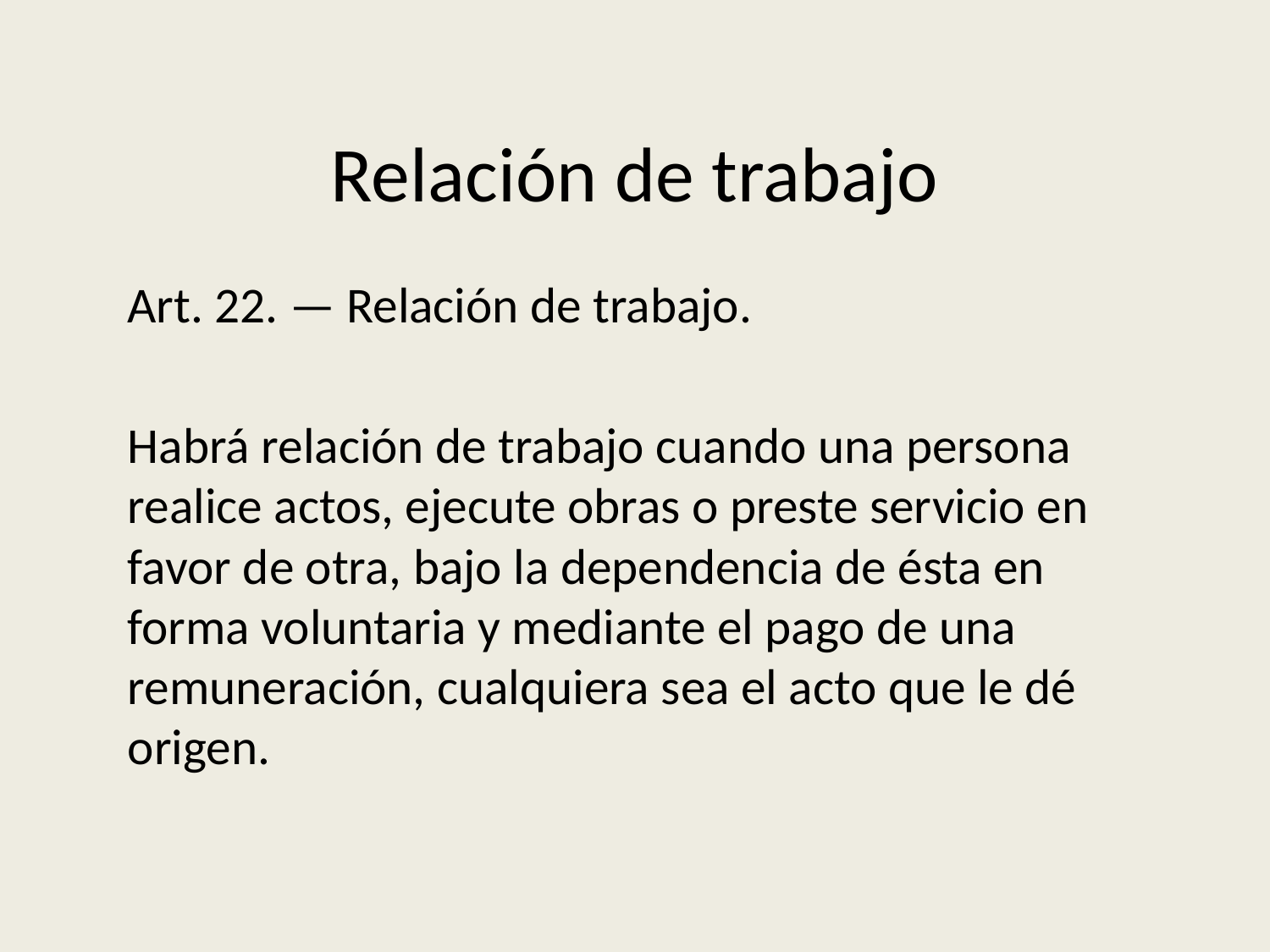

# Relación de trabajo
Art. 22. — Relación de trabajo.

Habrá relación de trabajo cuando una persona realice actos, ejecute obras o preste servicio en favor de otra, bajo la dependencia de ésta en forma voluntaria y mediante el pago de una remuneración, cualquiera sea el acto que le dé origen.